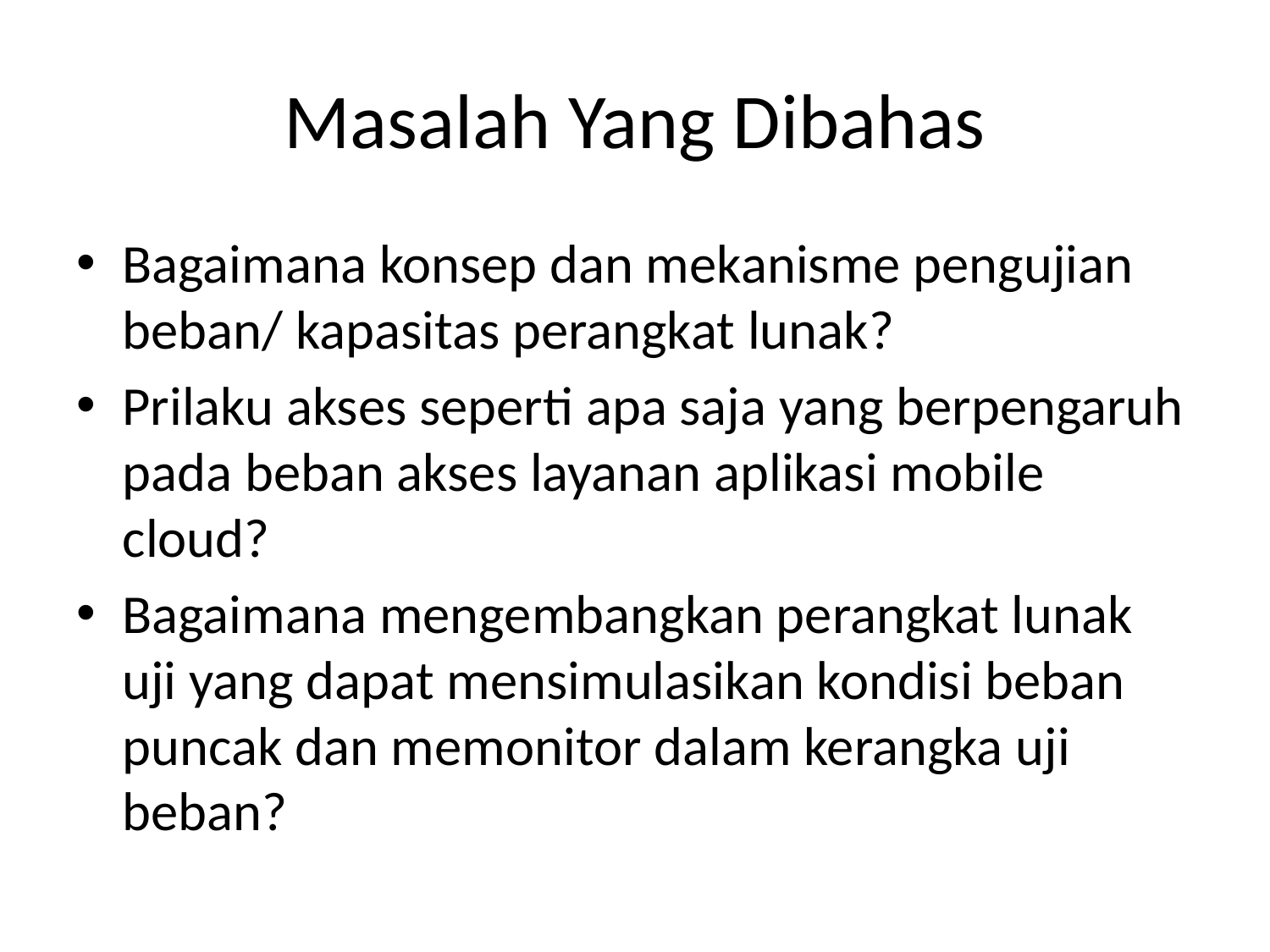

# Masalah Yang Dibahas
Bagaimana konsep dan mekanisme pengujian beban/ kapasitas perangkat lunak?
Prilaku akses seperti apa saja yang berpengaruh pada beban akses layanan aplikasi mobile cloud?
Bagaimana mengembangkan perangkat lunak uji yang dapat mensimulasikan kondisi beban puncak dan memonitor dalam kerangka uji beban?